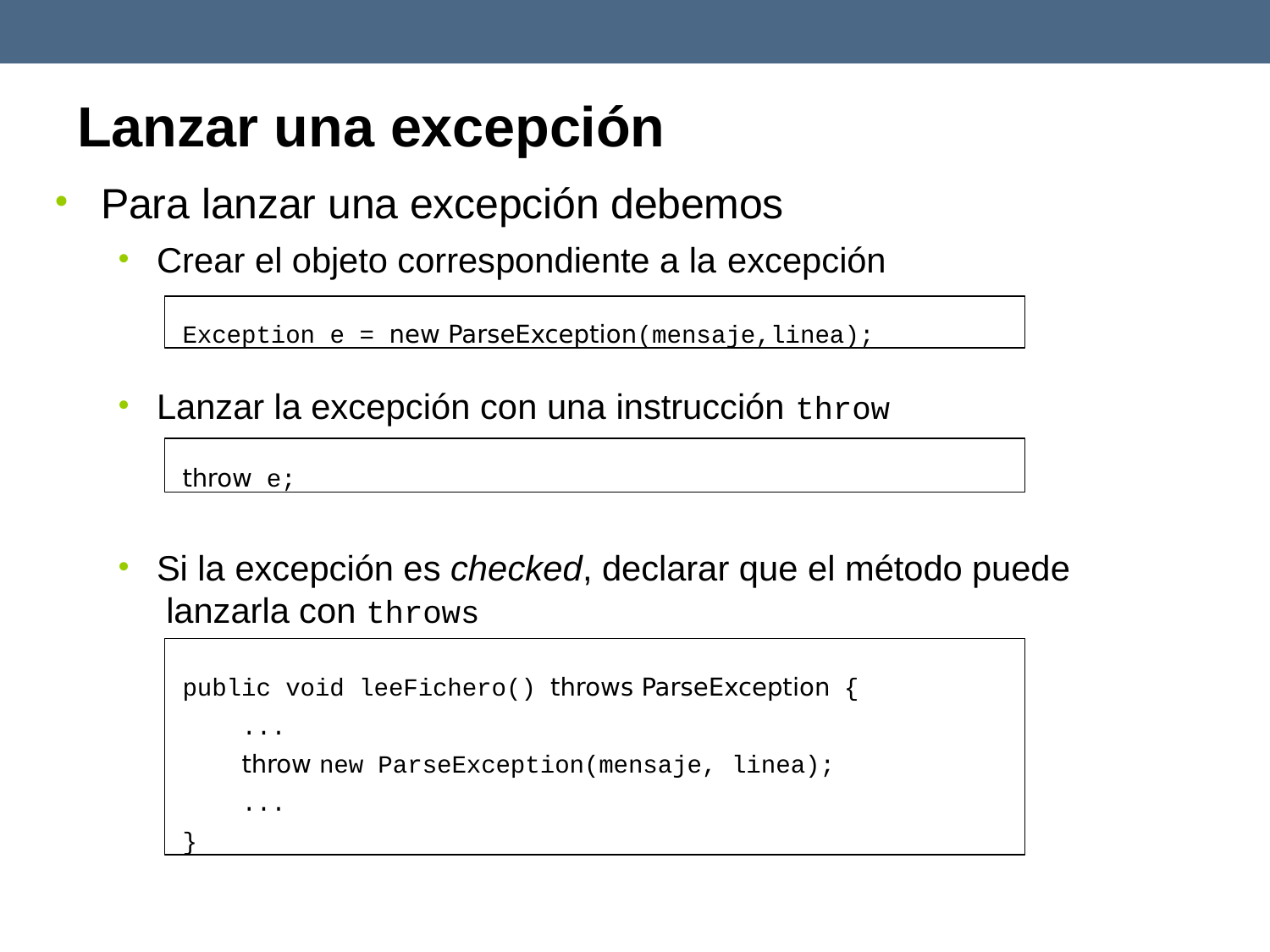

# Lanzar una excepción
Para lanzar una excepción debemos
Crear el objeto correspondiente a la excepción
•
Exception e = new ParseException(mensaje,linea);
•
Lanzar la excepción con una instrucción throw
throw e;
•
Si la excepción es checked, declarar que el método puede  lanzarla con throws

public void leeFichero() throws ParseException {
...
throw new ParseException(mensaje, linea);
...
}